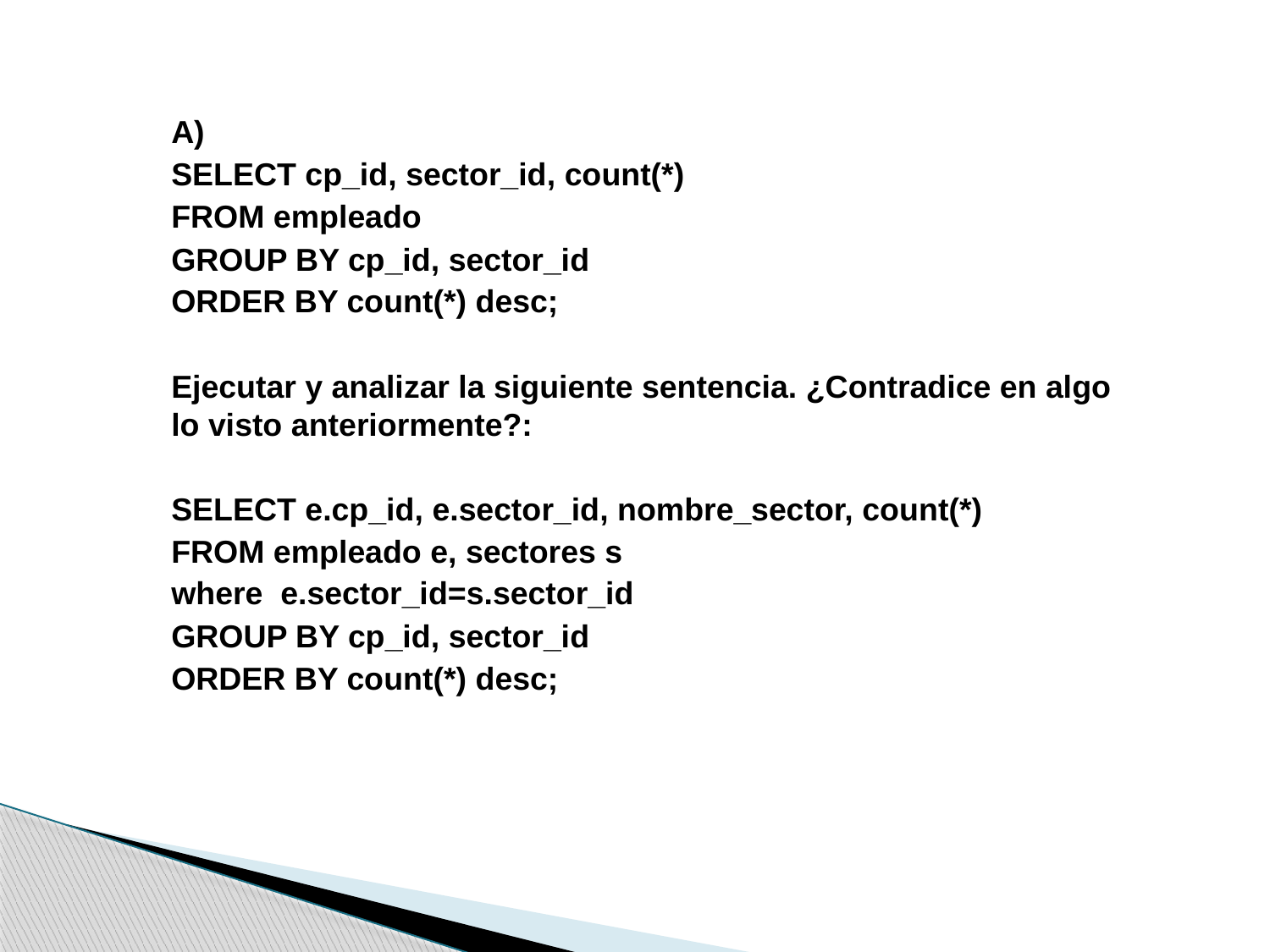

A)
SELECT cp_id, sector_id, count(*)
FROM empleado
GROUP BY cp_id, sector_id
ORDER BY count(*) desc;

Ejecutar y analizar la siguiente sentencia. ¿Contradice en algo lo visto anteriormente?:

SELECT e.cp_id, e.sector_id, nombre_sector, count(*)
FROM empleado e, sectores s
where  e.sector_id=s.sector_id
GROUP BY cp_id, sector_id
ORDER BY count(*) desc;